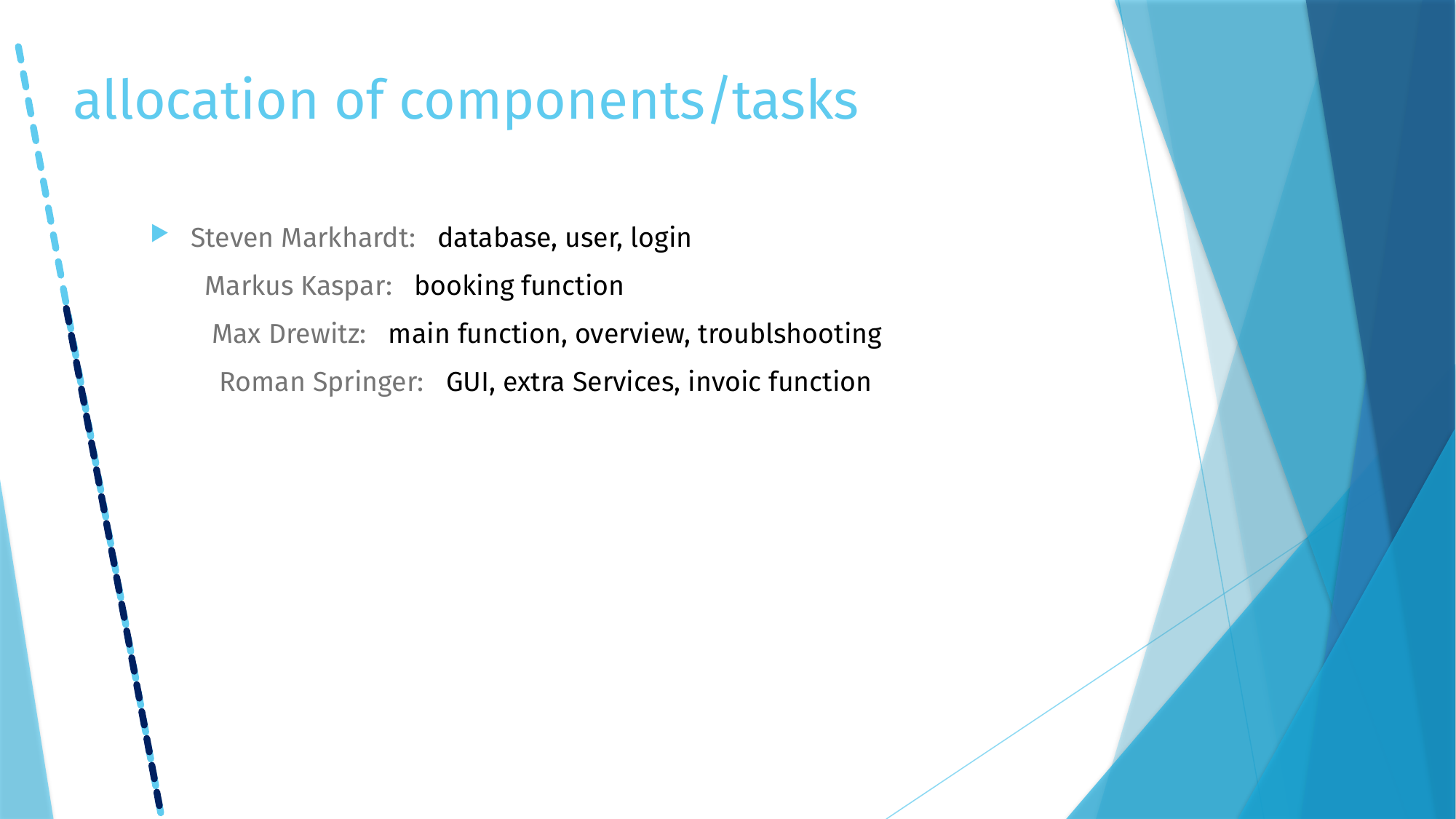

# allocation of components/tasks
Steven Markhardt:   database, user, login
Markus Kaspar:   booking function
 Max Drewitz:   main function, overview, troublshooting
  Roman Springer:   GUI, extra Services, invoic function